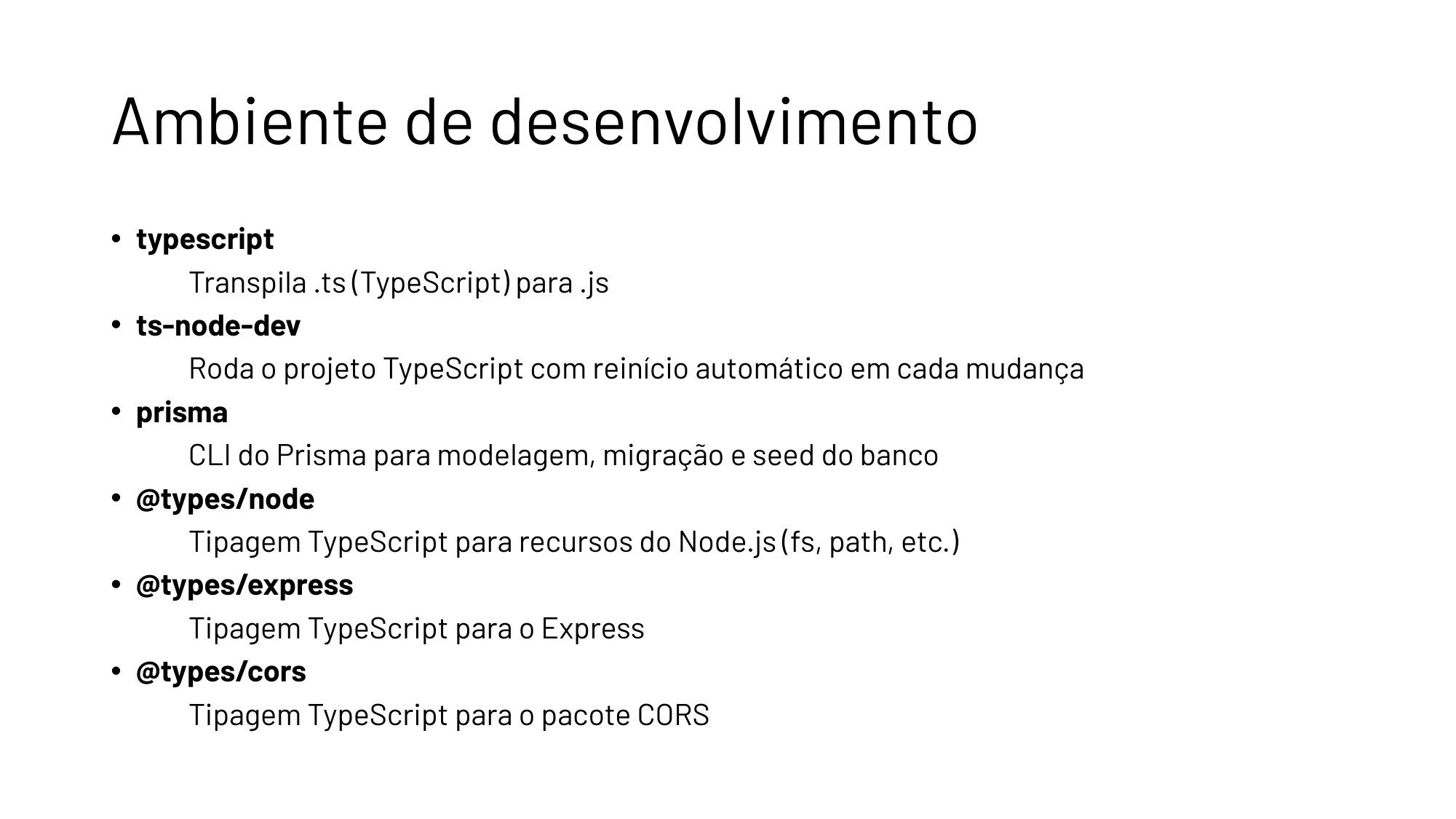

# Ambiente de desenvolvimento
typescript
	Transpila .ts (TypeScript) para .js
ts-node-dev
	Roda o projeto TypeScript com reinício automático em cada mudança
prisma
	CLI do Prisma para modelagem, migração e seed do banco
@types/node
	Tipagem TypeScript para recursos do Node.js (fs, path, etc.)
@types/express
	Tipagem TypeScript para o Express
@types/cors
	Tipagem TypeScript para o pacote CORS